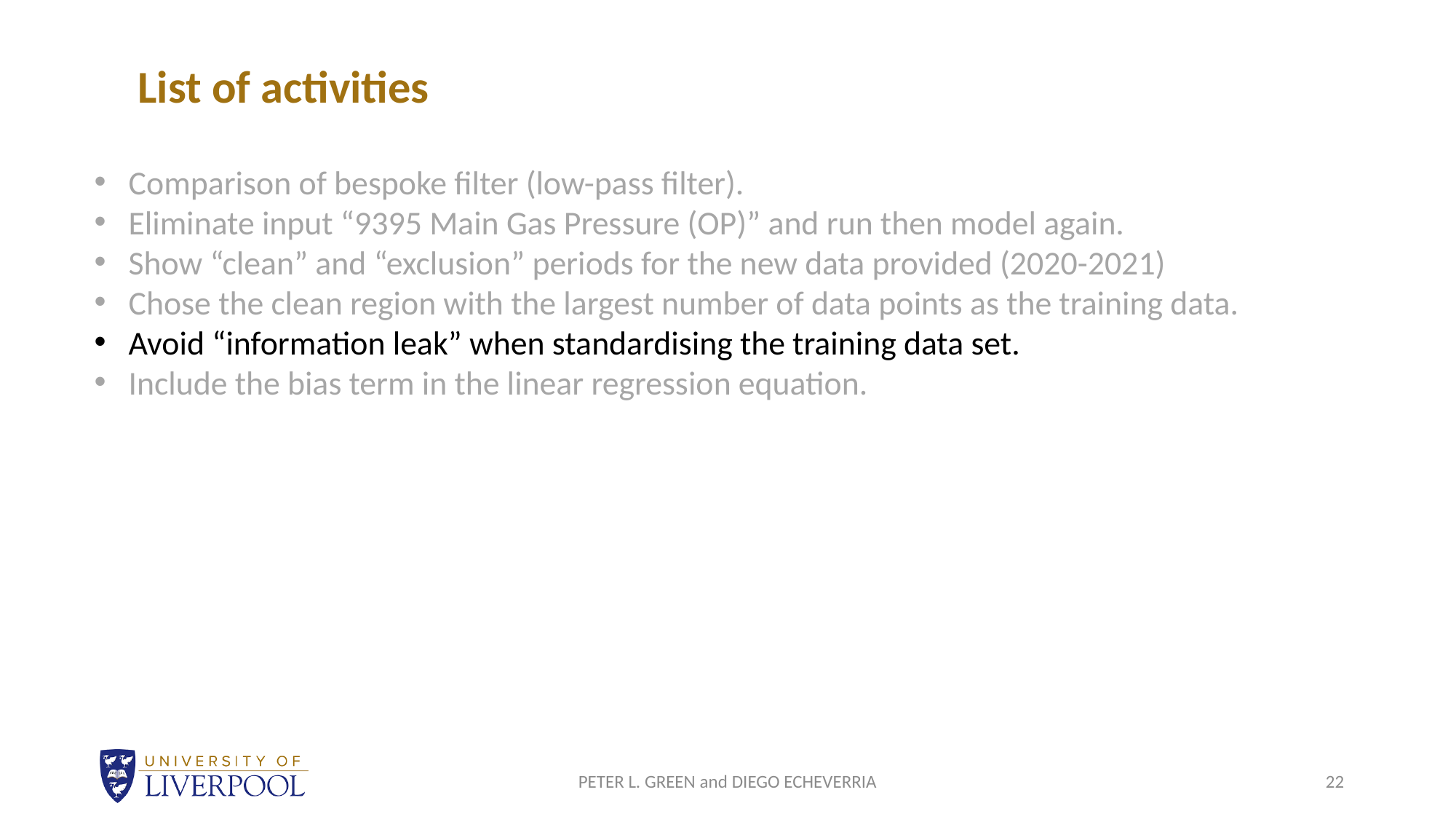

List of activities
Comparison of bespoke filter (low-pass filter).
Eliminate input “9395 Main Gas Pressure (OP)” and run then model again.
Show “clean” and “exclusion” periods for the new data provided (2020-2021)
Chose the clean region with the largest number of data points as the training data.
Avoid “information leak” when standardising the training data set.
Include the bias term in the linear regression equation.
PETER L. GREEN and DIEGO ECHEVERRIA
22